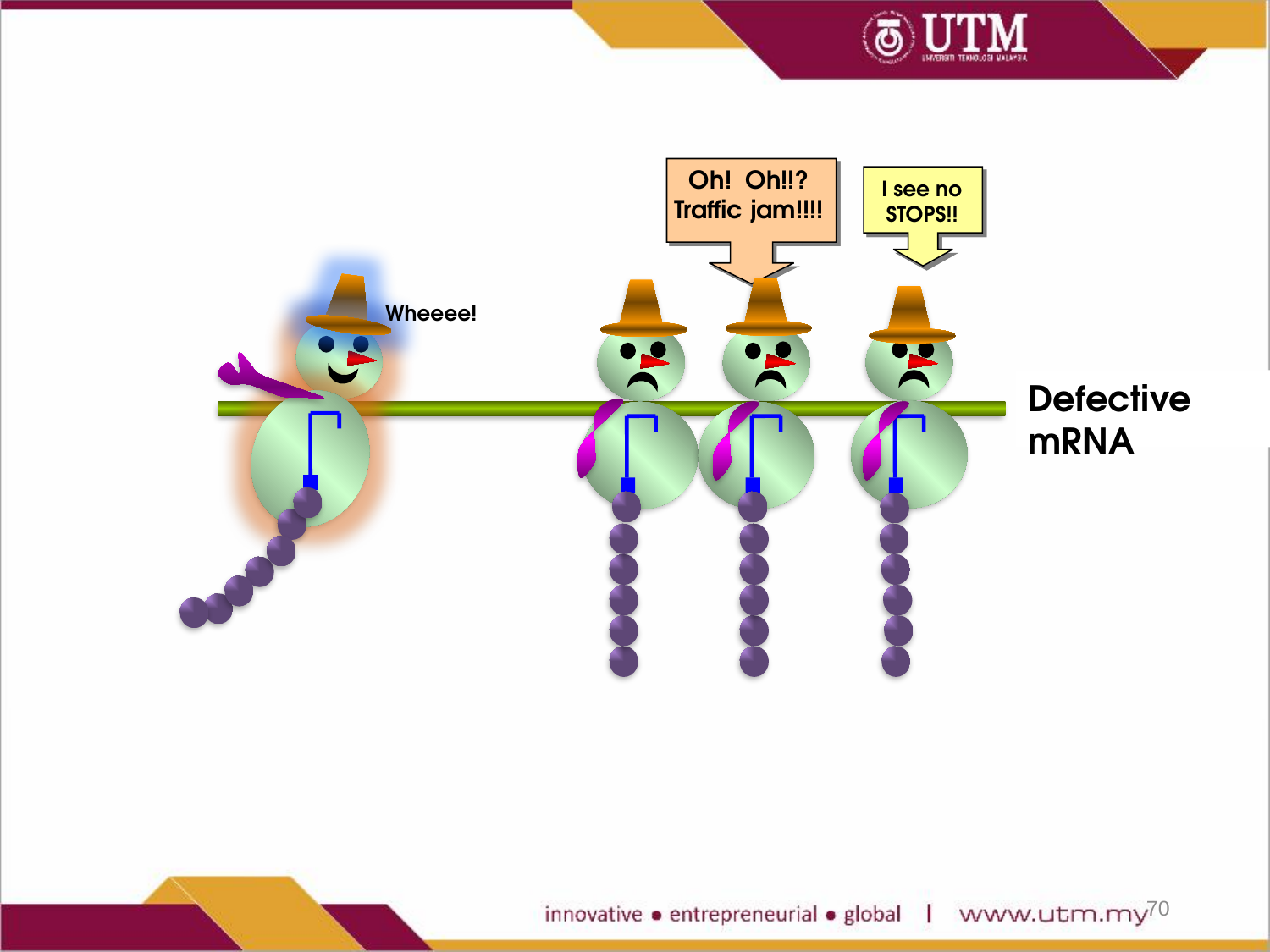

Oh!  Oh!!? Traffic jam!!!!

I see no STOPS!!

Wheeee!

Defective mRNA

70